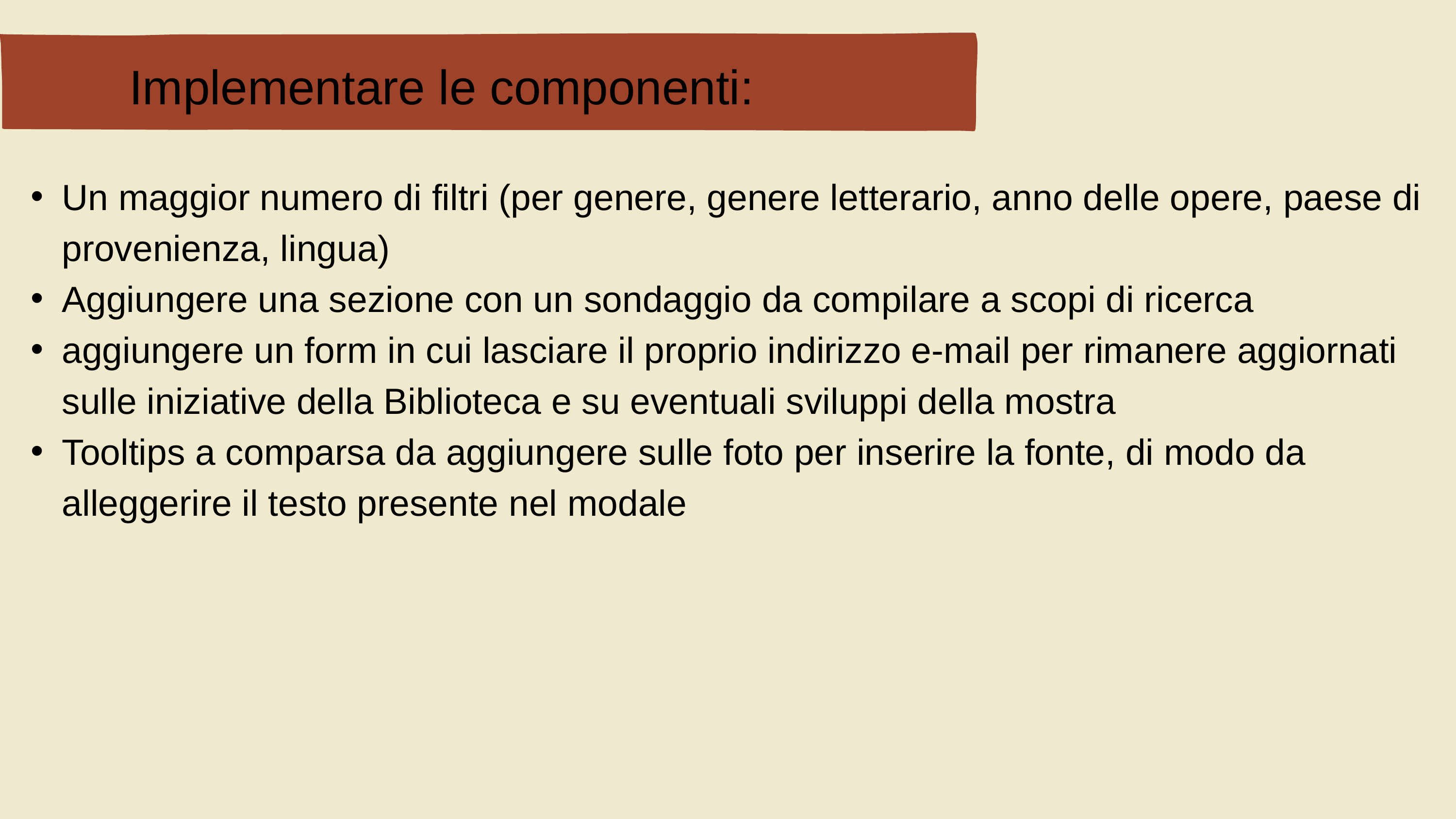

Implementare le componenti:
Un maggior numero di filtri (per genere, genere letterario, anno delle opere, paese di provenienza, lingua)
Aggiungere una sezione con un sondaggio da compilare a scopi di ricerca
aggiungere un form in cui lasciare il proprio indirizzo e-mail per rimanere aggiornati sulle iniziative della Biblioteca e su eventuali sviluppi della mostra
Tooltips a comparsa da aggiungere sulle foto per inserire la fonte, di modo da alleggerire il testo presente nel modale